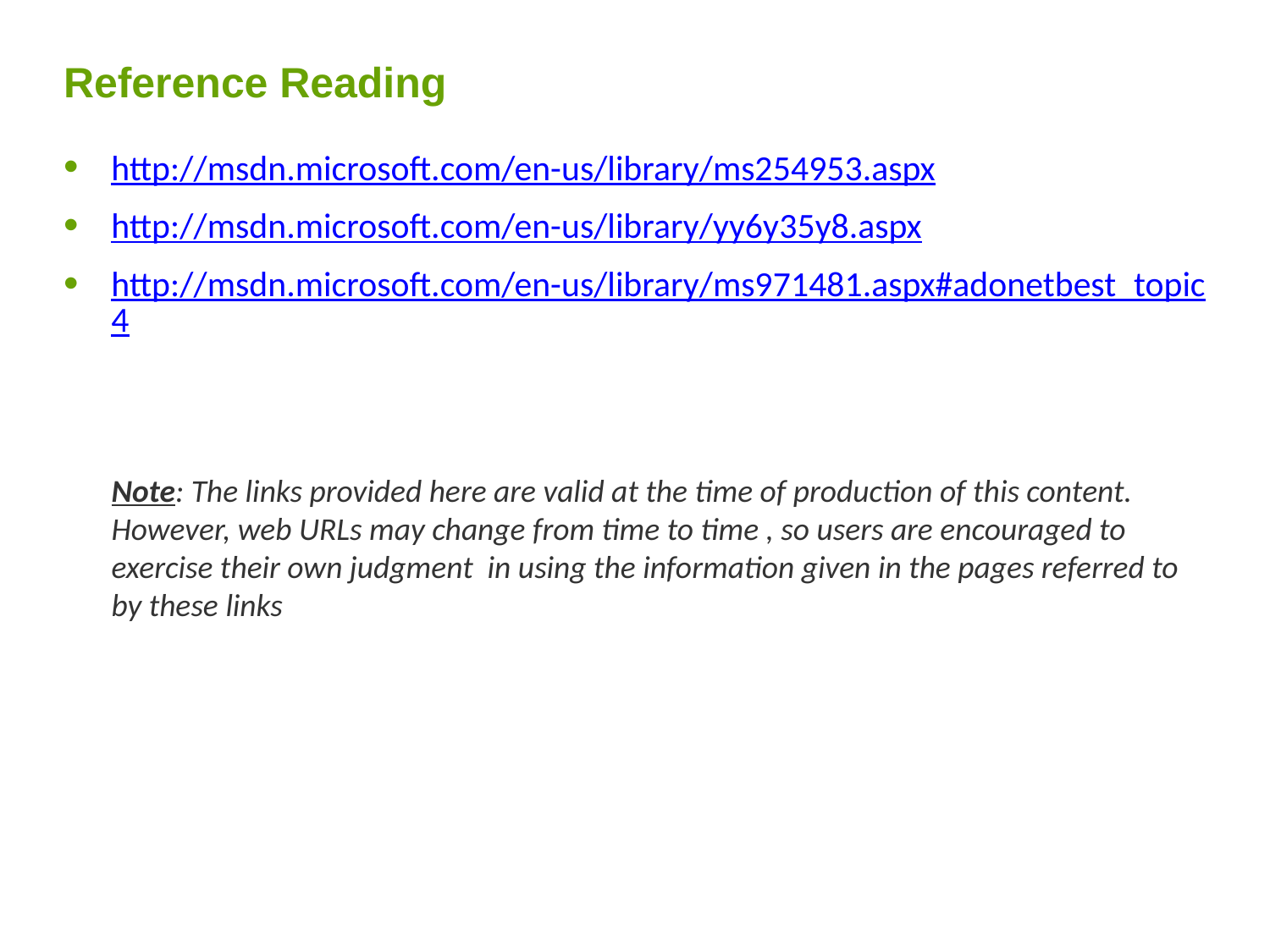

# Reference Reading
http://msdn.microsoft.com/en-us/library/ms254953.aspx
http://msdn.microsoft.com/en-us/library/yy6y35y8.aspx
http://msdn.microsoft.com/en-us/library/ms971481.aspx#adonetbest_topic4

Note: The links provided here are valid at the time of production of this content. However, web URLs may change from time to time , so users are encouraged to exercise their own judgment  in using the information given in the pages referred to by these links